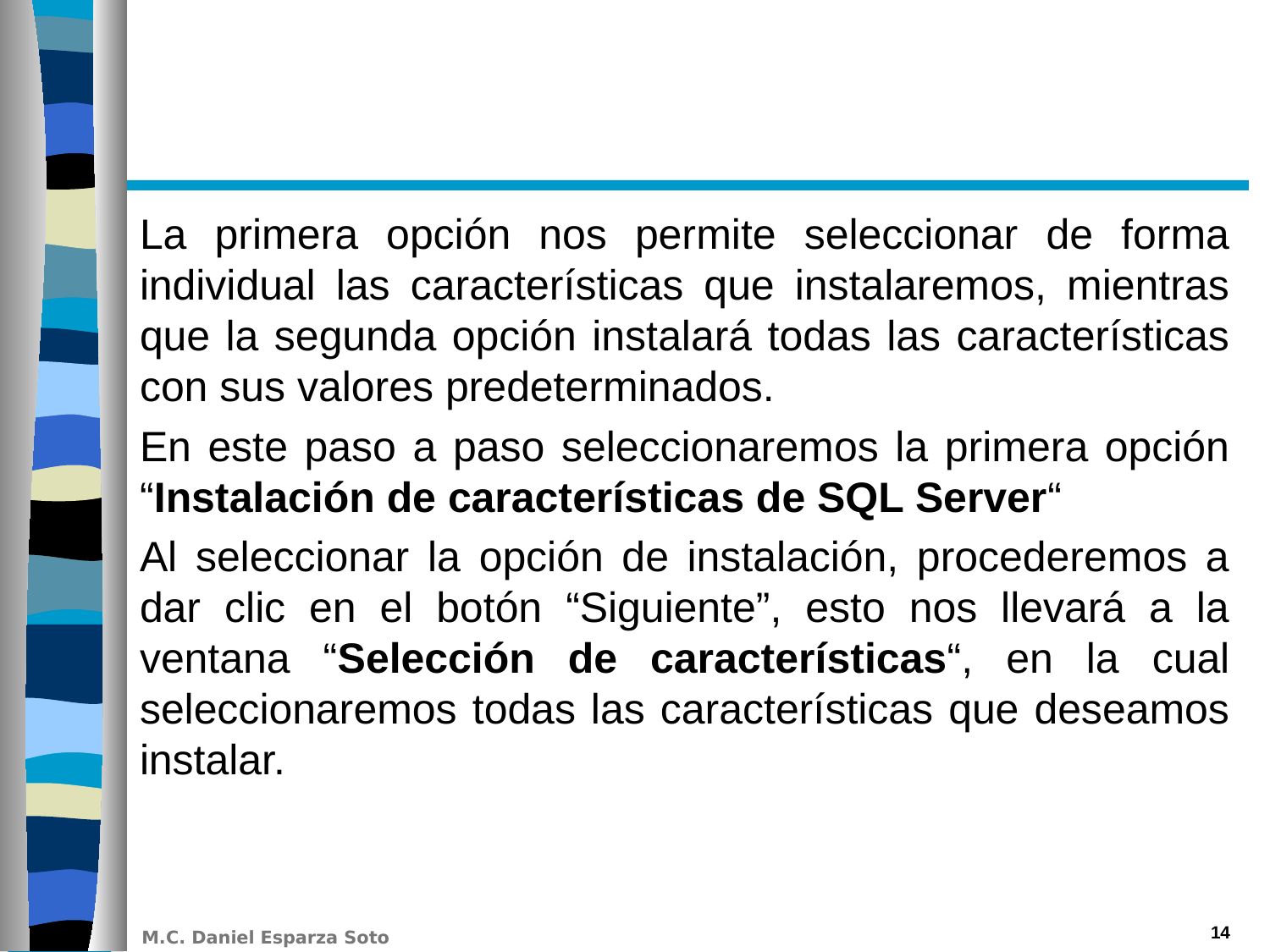

#
La primera opción nos permite seleccionar de forma individual las características que instalaremos, mientras que la segunda opción instalará todas las características con sus valores predeterminados.
En este paso a paso seleccionaremos la primera opción “Instalación de características de SQL Server“
Al seleccionar la opción de instalación, procederemos a dar clic en el botón “Siguiente”, esto nos llevará a la ventana “Selección de características“, en la cual seleccionaremos todas las características que deseamos instalar.

14